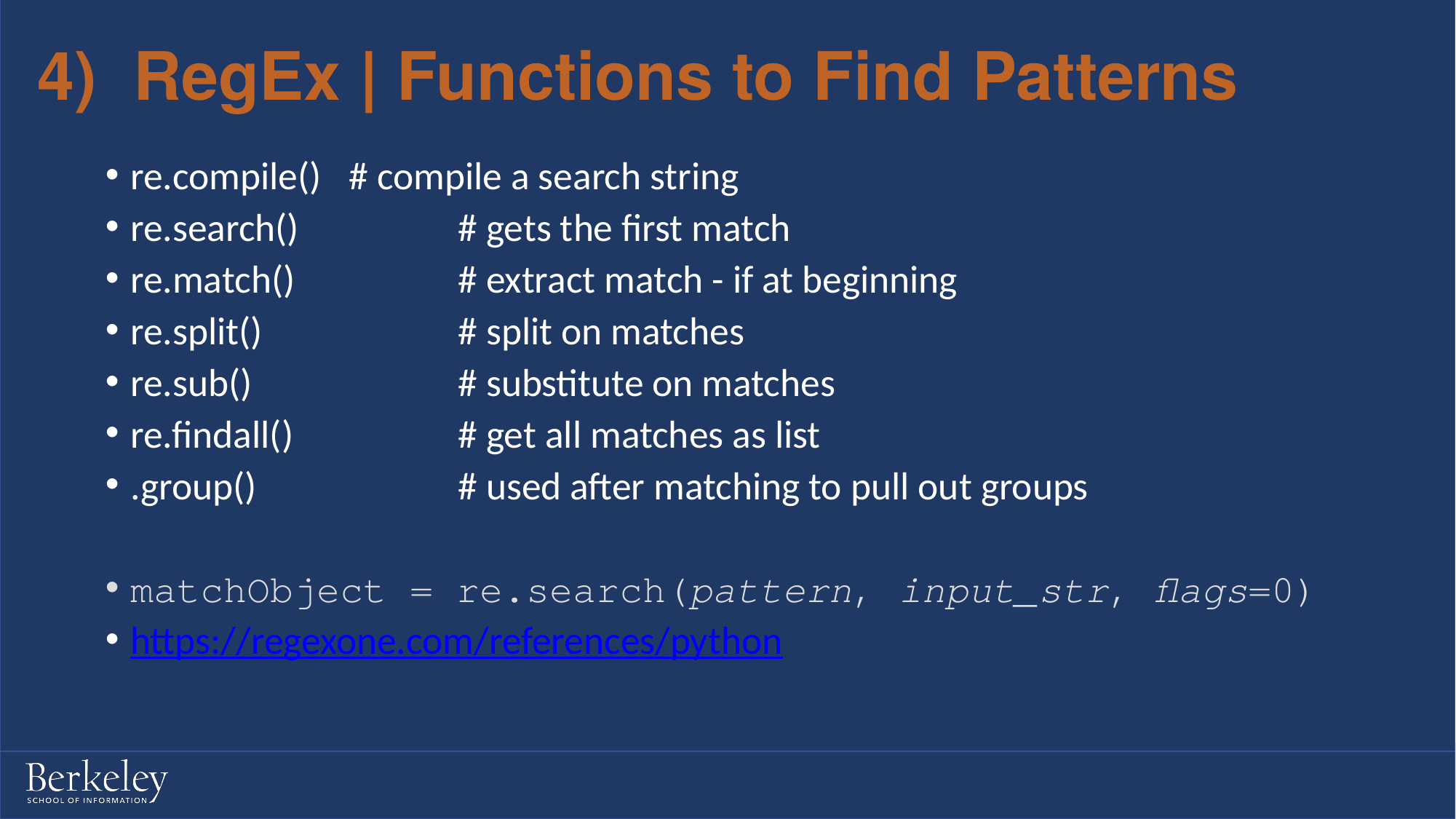

# 4)  RegEx | Functions to Find Patterns
re.compile()	# compile a search string
re.search()		# gets the first match
re.match()		# extract match - if at beginning
re.split()		# split on matches
re.sub()		# substitute on matches
re.findall()		# get all matches as list
.group()		# used after matching to pull out groups

matchObject = re.search(pattern, input_str, flags=0)
https://regexone.com/references/python
19